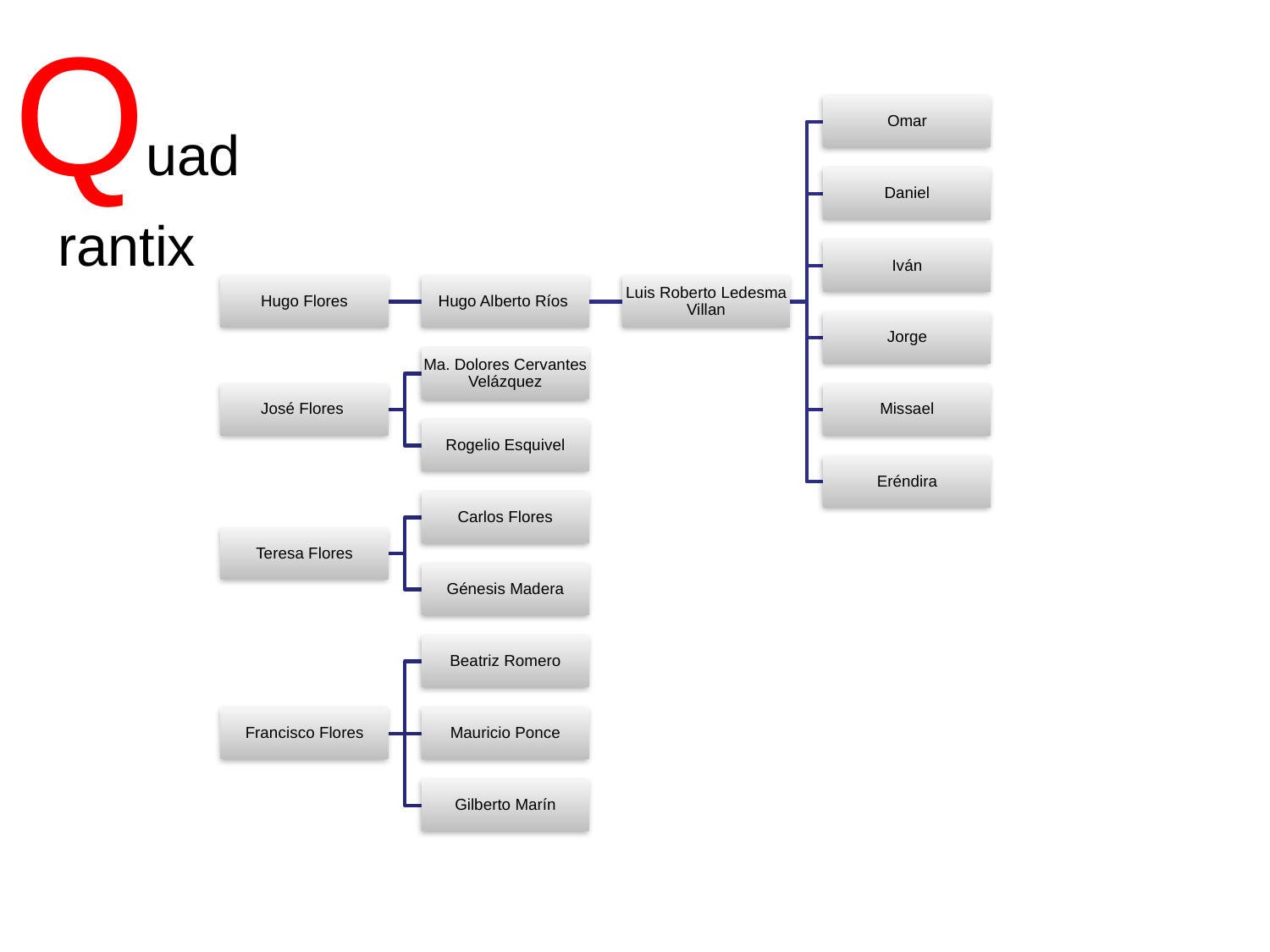

# Quadrantix
Hugo Flores
Hugo Alberto Ríos
Luis Roberto Ledesma Villan
Omar
Daniel
Iván
Jorge
Missael
Eréndira
José Flores
Ma. Dolores Cervantes Velázquez
Rogelio Esquivel
Teresa Flores
Carlos Flores
Génesis Madera
Francisco Flores
Beatriz Romero
Mauricio Ponce
Gilberto Marín